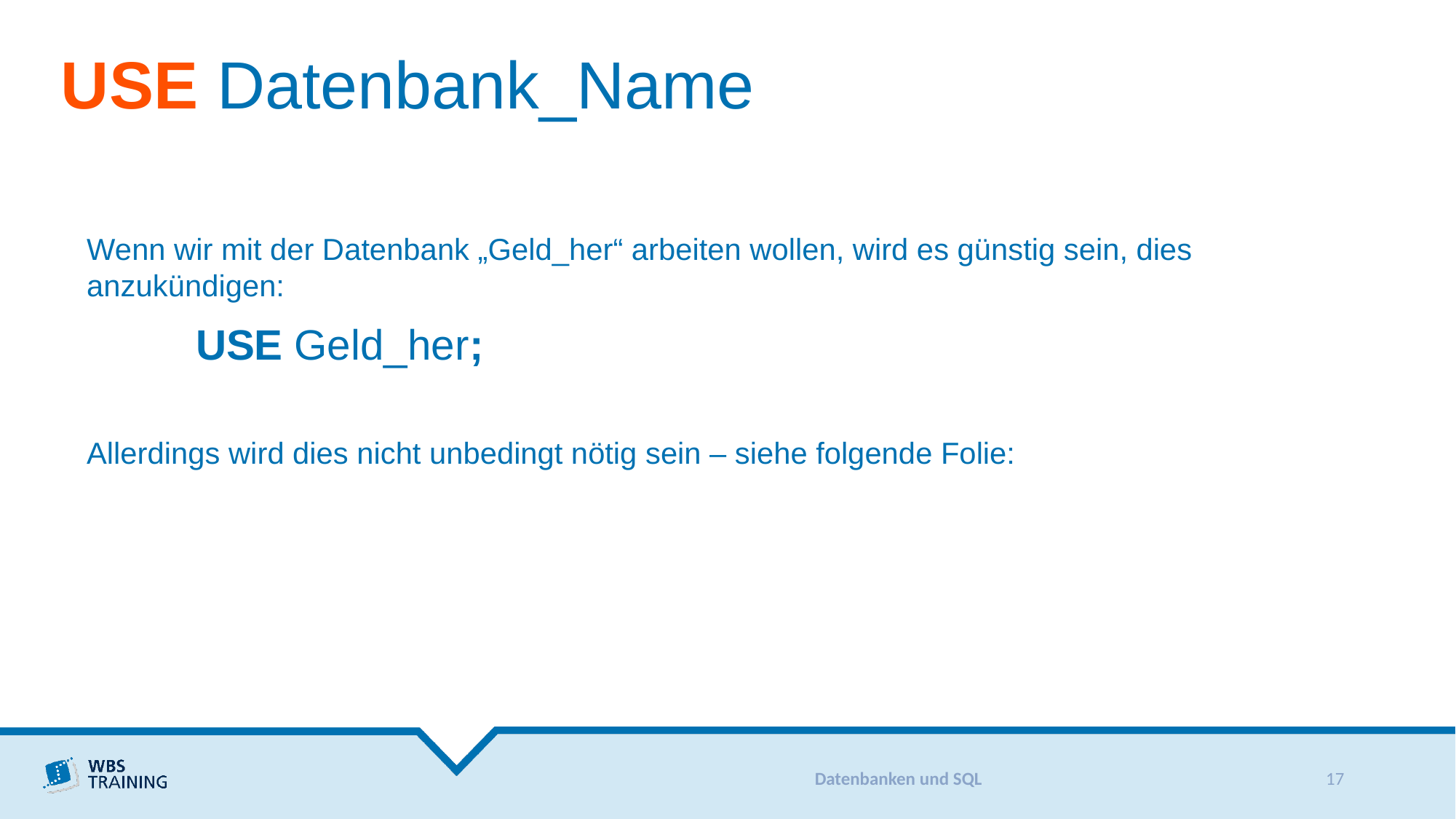

# USE Datenbank_Name

Wenn wir mit der Datenbank „Geld_her“ arbeiten wollen, wird es günstig sein, dies anzukündigen:

	USE Geld_her;

Allerdings wird dies nicht unbedingt nötig sein – siehe folgende Folie:
Datenbanken und SQL
17